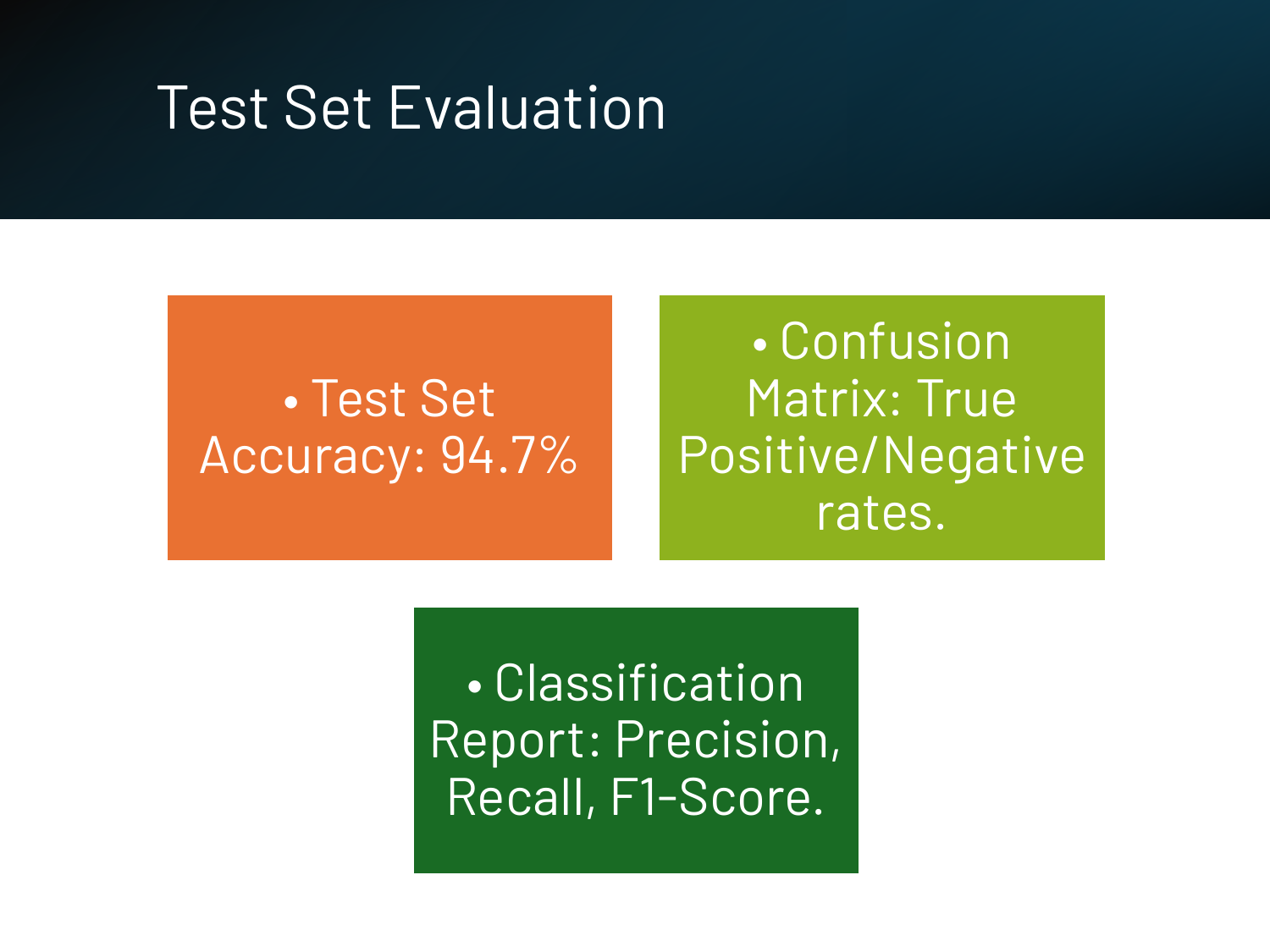

# Test Set Evaluation
• Test Set Accuracy: 94.7%
• Confusion Matrix: True Positive/Negative rates.
• Classification Report: Precision, Recall, F1-Score.